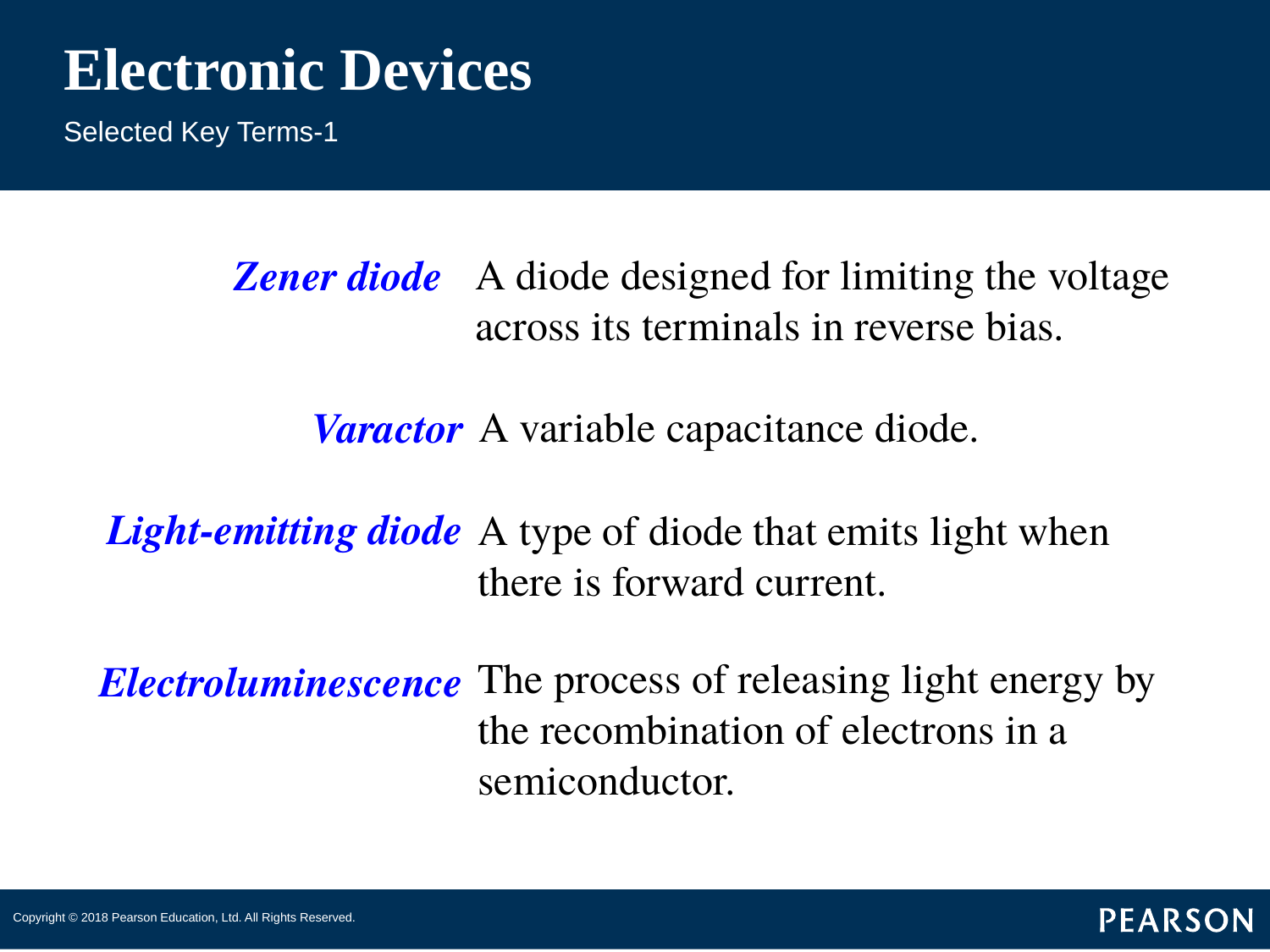

# Electronic Devices
Selected Key Terms-1

A diode designed for limiting the voltage across its terminals in reverse bias.
Zener diode

Varactor

Light-emitting diode

Electroluminescence
A variable capacitance diode.
A type of diode that emits light when there is forward current.
The process of releasing light energy by the recombination of electrons in a semiconductor.